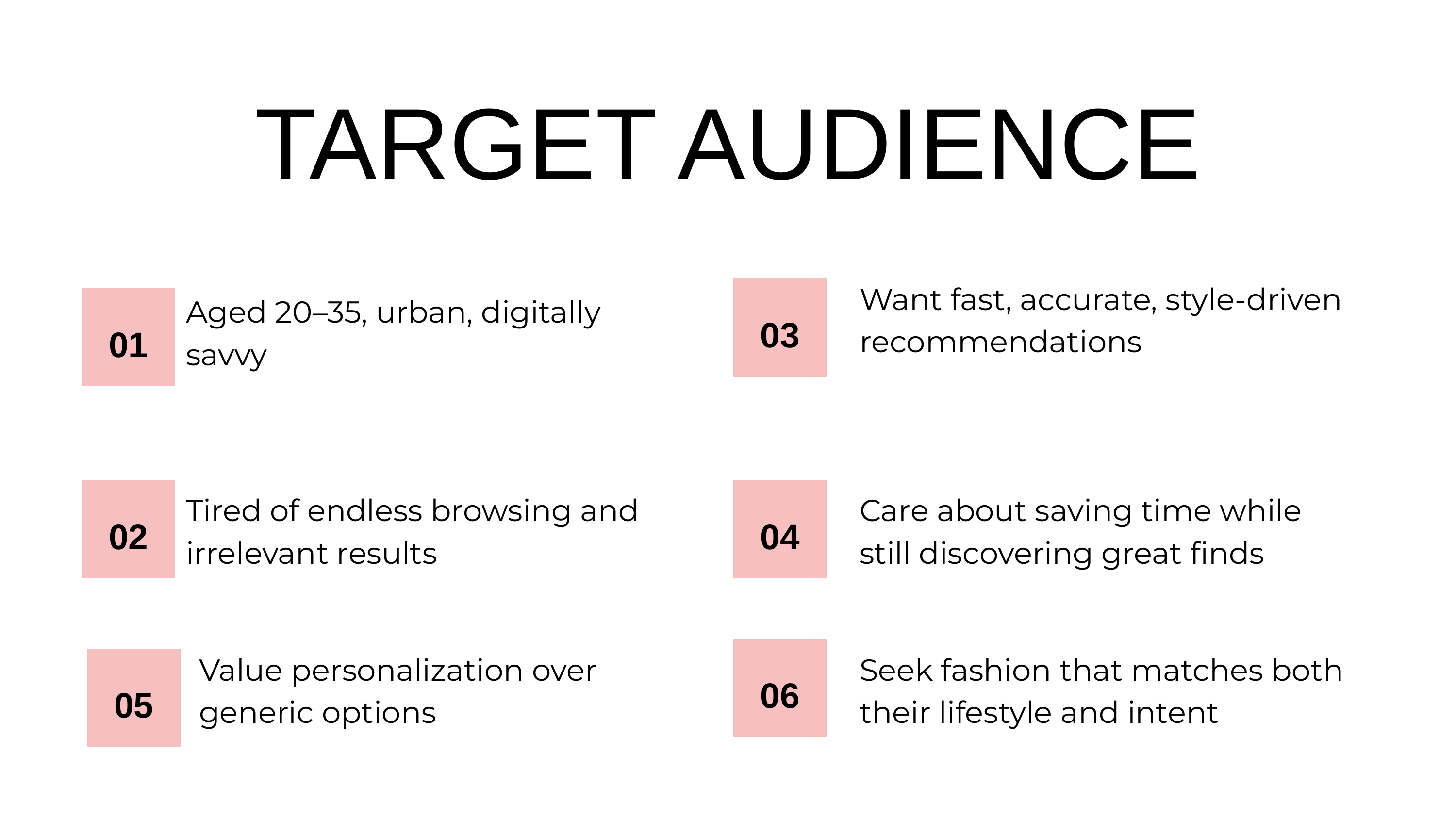

TARGET AUDIENCE
Want fast, accurate, style-driven recommendations

03
Aged 20–35, urban, digitally savvy

01

02

04
Tired of endless browsing and irrelevant results
Care about saving time while still discovering great finds

06
Value personalization over generic options
Seek fashion that matches both their lifestyle and intent

05